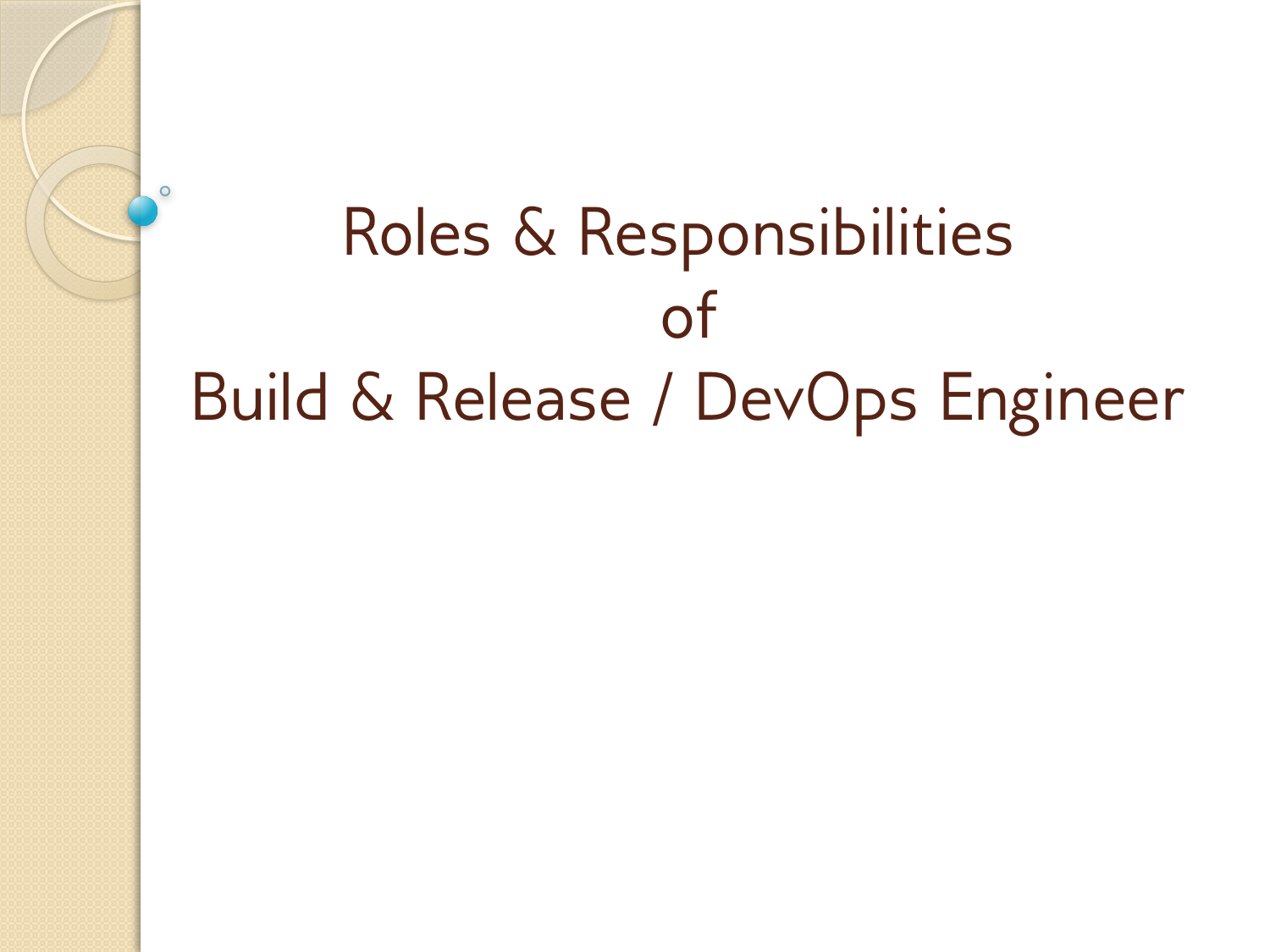

# Roles & Responsibilities of Build & Release / DevOps Engineer